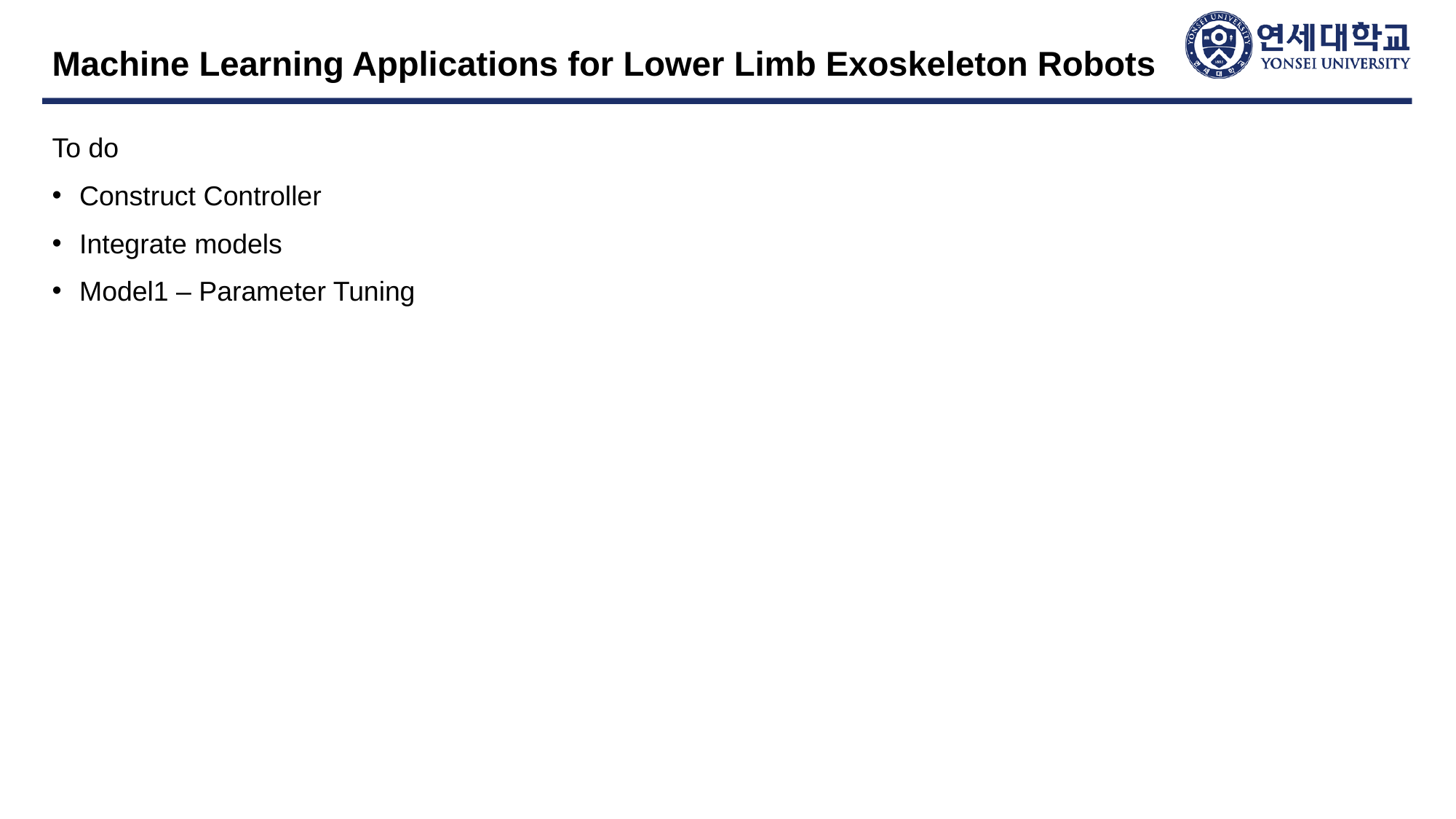

# Machine Learning Applications for Lower Limb Exoskeleton Robots
To do
Construct Controller
Integrate models
Model1 – Parameter Tuning